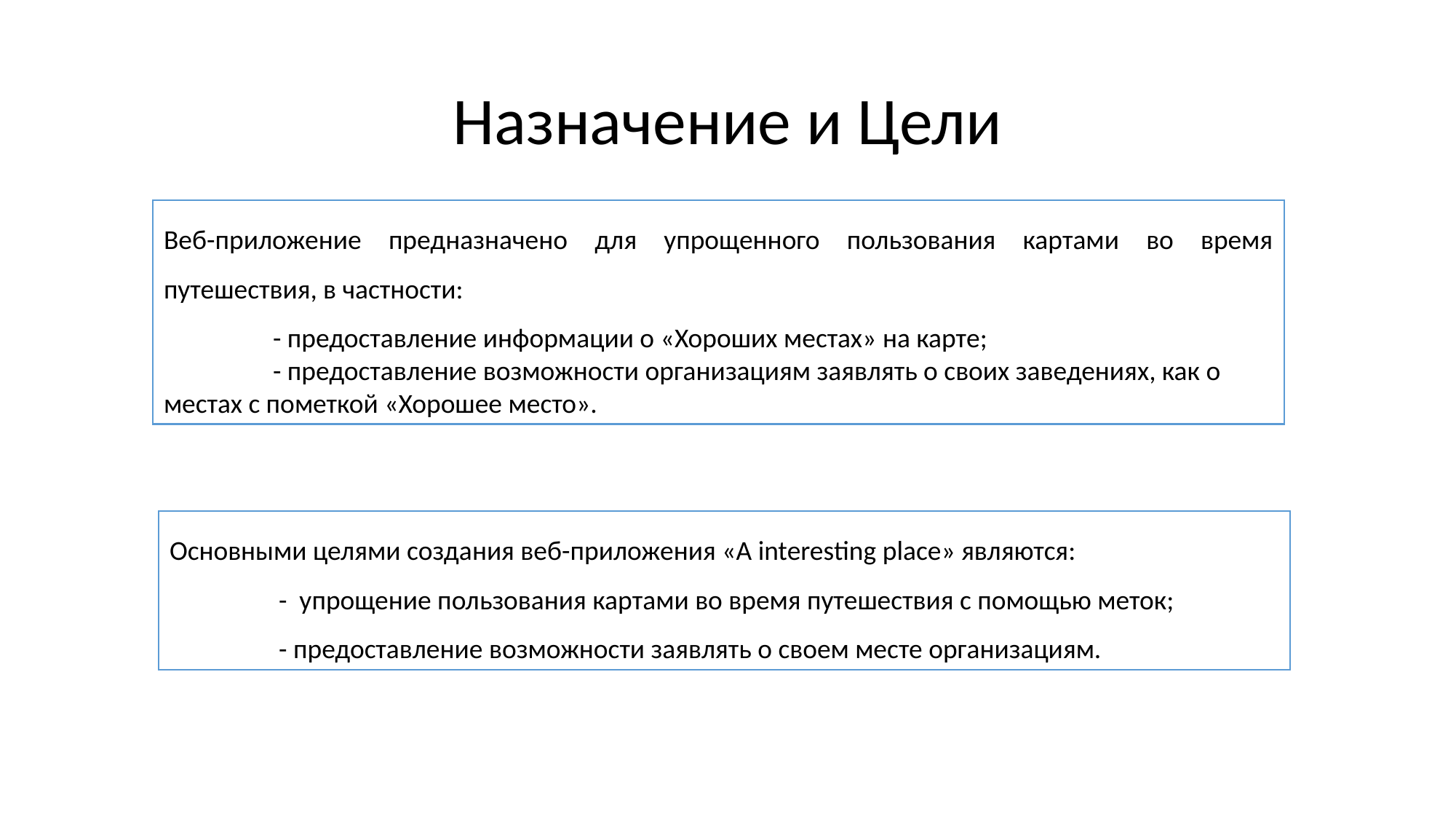

# Назначение и Цели
Веб-приложение предназначено для упрощенного пользования картами во время путешествия, в частности:
	- предоставление информации о «Хороших местах» на карте;
	- предоставление возможности организациям заявлять о своих заведениях, как о местах с пометкой «Хорошее место».
Основными целями создания веб-приложения «A interesting place» являются:
-  упрощение пользования картами во время путешествия с помощью меток;
- предоставление возможности заявлять о своем месте организациям.